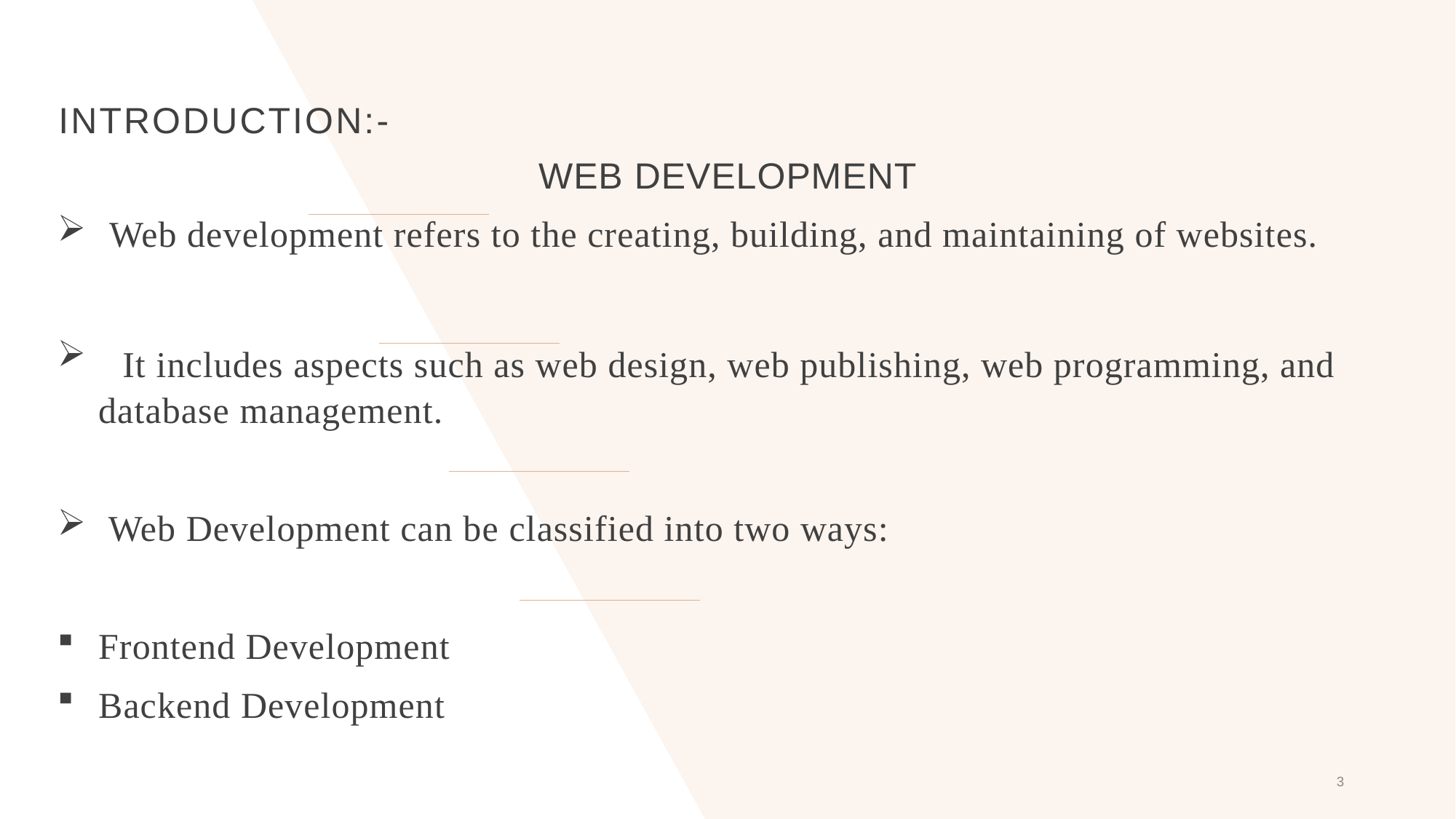

INTRODUCTION:-
WEB DEVELOPMENT
 Web development refers to the creating, building, and maintaining of websites.

  It includes aspects such as web design, web publishing, web programming, and database management.

 Web Development can be classified into two ways:

Frontend Development
Backend Development

3